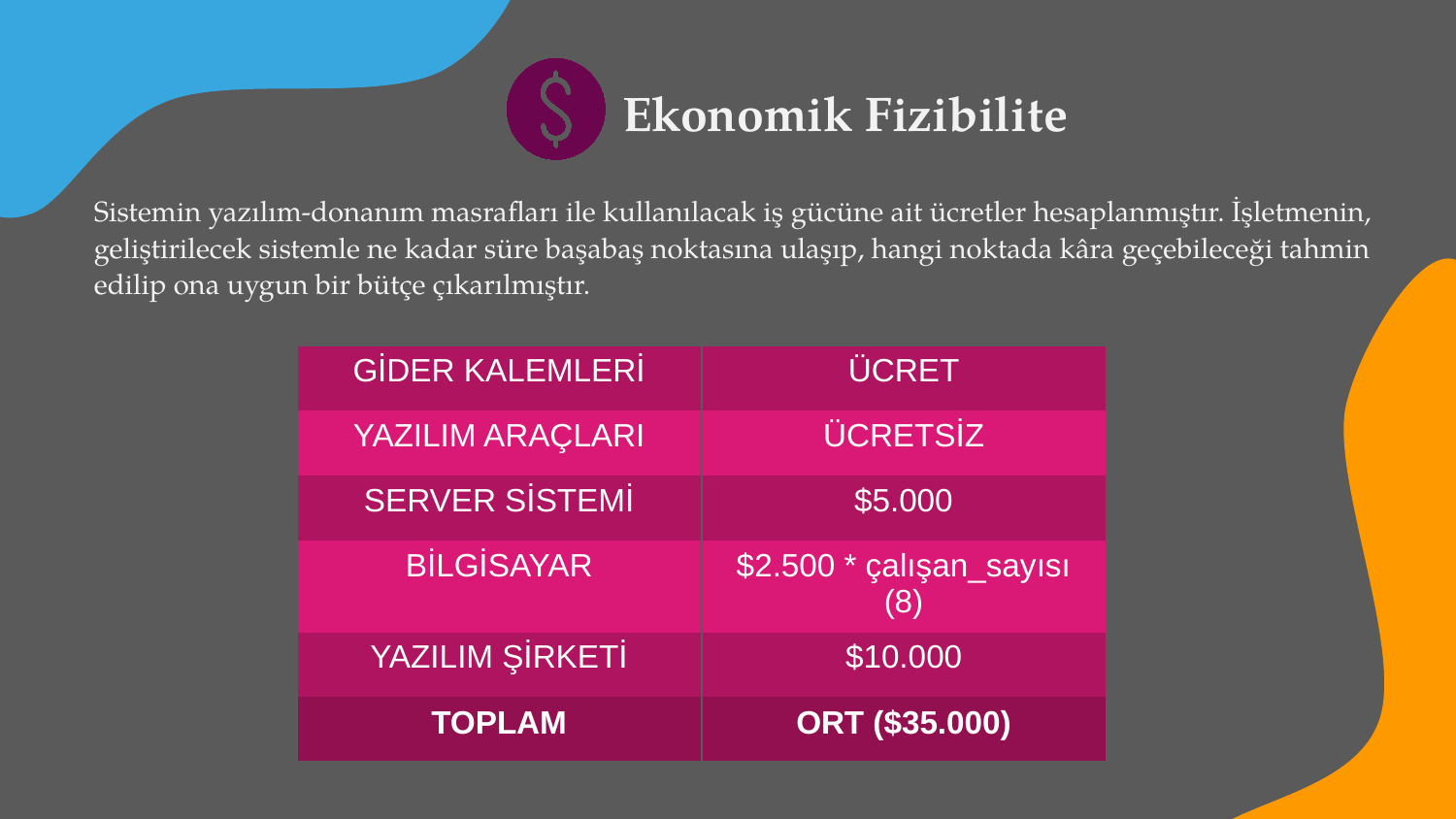

Ekonomik Fizibilite
Sistemin yazılım-donanım masrafları ile kullanılacak iş gücüne ait ücretler hesaplanmıştır. İşletmenin, geliştirilecek sistemle ne kadar süre başabaş noktasına ulaşıp, hangi noktada kâra geçebileceği tahmin edilip ona uygun bir bütçe çıkarılmıştır.
| GİDER KALEMLERİ | ÜCRET |
| --- | --- |
| YAZILIM ARAÇLARI | ÜCRETSİZ |
| SERVER SİSTEMİ | $5.000 |
| BİLGİSAYAR | $2.500 \* çalışan\_sayısı (8) |
| YAZILIM ŞİRKETİ | $10.000 |
| TOPLAM | ORT ($35.000) |